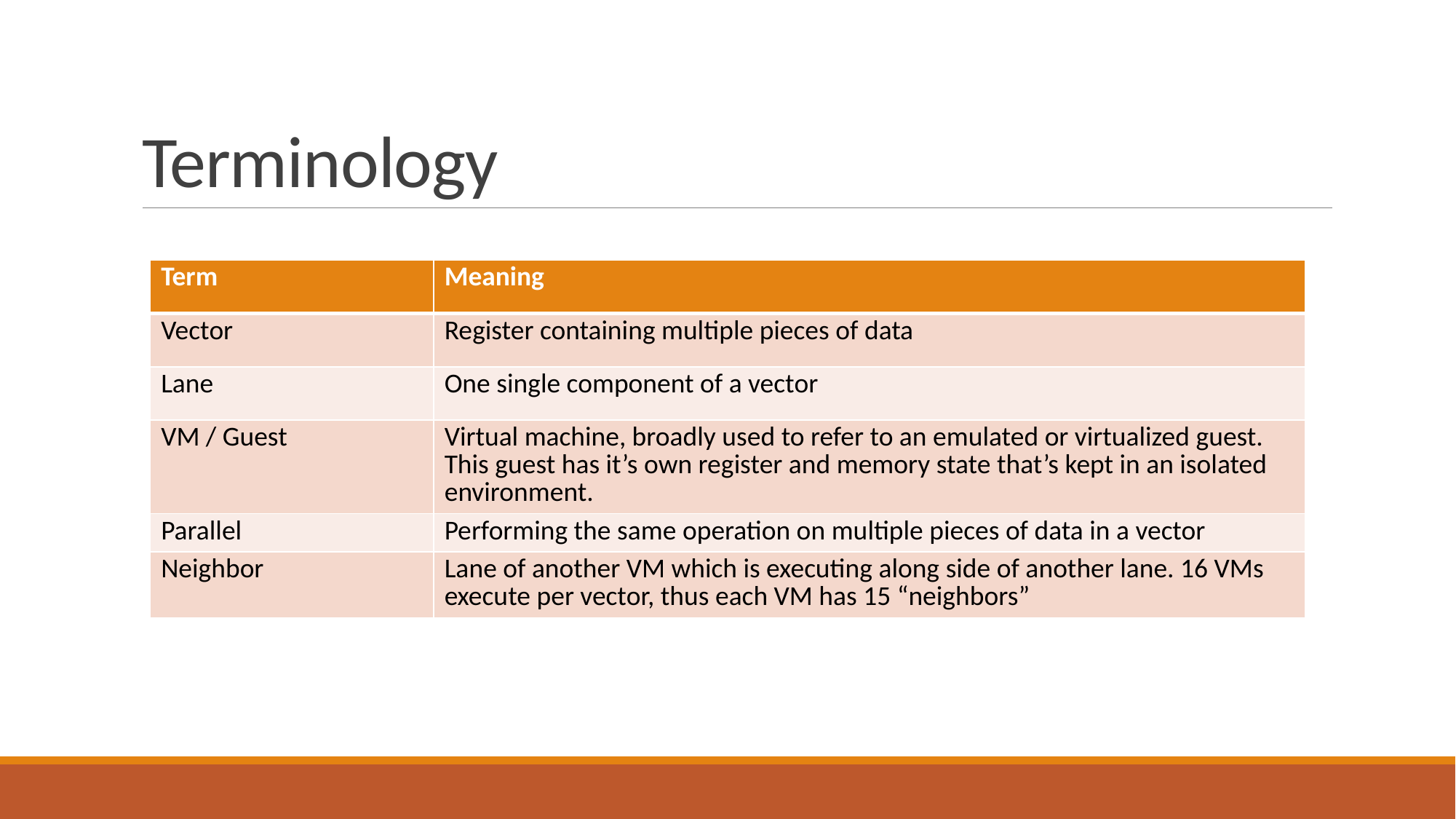

# Terminology
| Term | Meaning |
| --- | --- |
| Vector | Register containing multiple pieces of data |
| Lane | One single component of a vector |
| VM / Guest | Virtual machine, broadly used to refer to an emulated or virtualized guest. This guest has it’s own register and memory state that’s kept in an isolated environment. |
| Parallel | Performing the same operation on multiple pieces of data in a vector |
| Neighbor | Lane of another VM which is executing along side of another lane. 16 VMs execute per vector, thus each VM has 15 “neighbors” |